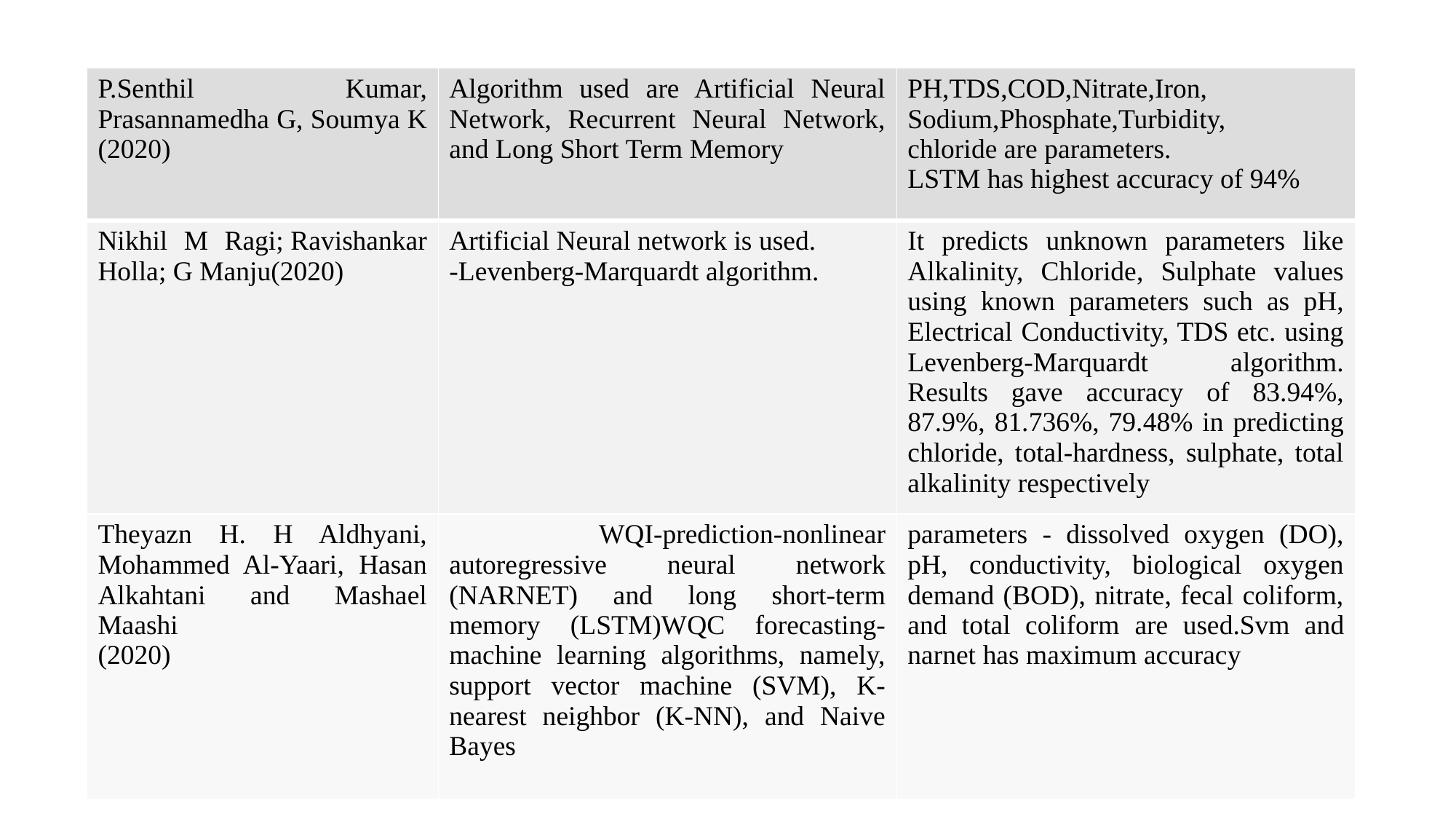

| P.Senthil Kumar, Prasannamedha G, Soumya K (2020) | Algorithm used are Artificial Neural Network, Recurrent Neural Network, and Long Short Term Memory | PH,TDS,COD,Nitrate,Iron, Sodium,Phosphate,Turbidity, chloride are parameters. LSTM has highest accuracy of 94% |
| --- | --- | --- |
| Nikhil M Ragi; Ravishankar Holla; G Manju(2020) | Artificial Neural network is used. -Levenberg-Marquardt algorithm. | It predicts unknown parameters like Alkalinity, Chloride, Sulphate values using known parameters such as pH, Electrical Conductivity, TDS etc. using Levenberg-Marquardt algorithm. Results gave accuracy of 83.94%, 87.9%, 81.736%, 79.48% in predicting chloride, total-hardness, sulphate, total alkalinity respectively |
| Theyazn H. H Aldhyani, Mohammed Al-Yaari, Hasan Alkahtani and Mashael Maashi (2020) | WQI-prediction-nonlinear autoregressive neural network (NARNET) and long short-term memory (LSTM)WQC forecasting- machine learning algorithms, namely, support vector machine (SVM), K-nearest neighbor (K-NN), and Naive Bayes | parameters - dissolved oxygen (DO), pH, conductivity, biological oxygen demand (BOD), nitrate, fecal coliform, and total coliform are used.Svm and narnet has maximum accuracy |